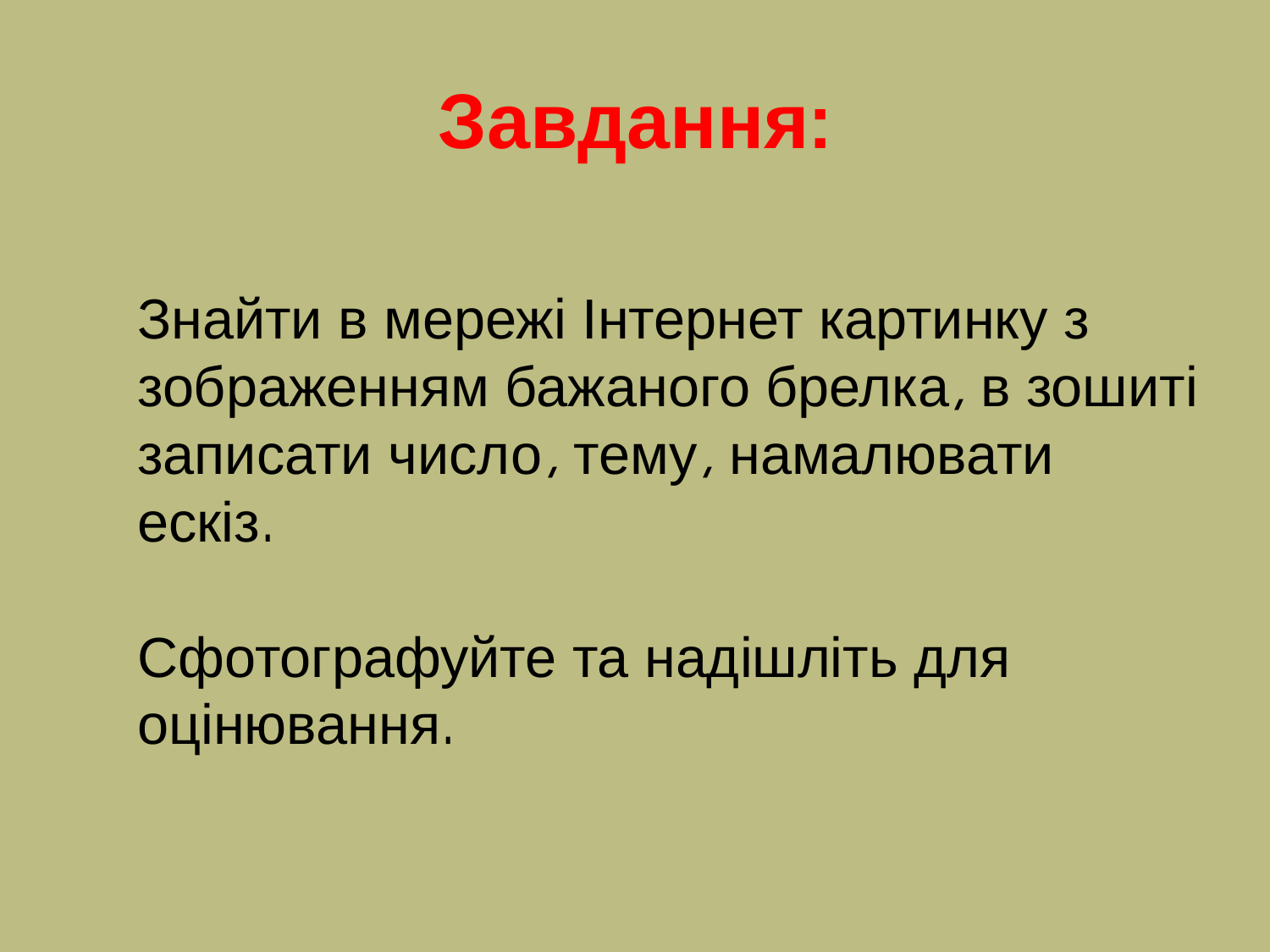

# Завдання:
Знайти в мережі Інтернет картинку з зображенням бажаного брелка, в зошиті записати число, тему, намалювати ескіз.

Сфотографуйте та надішліть для оцінювання.